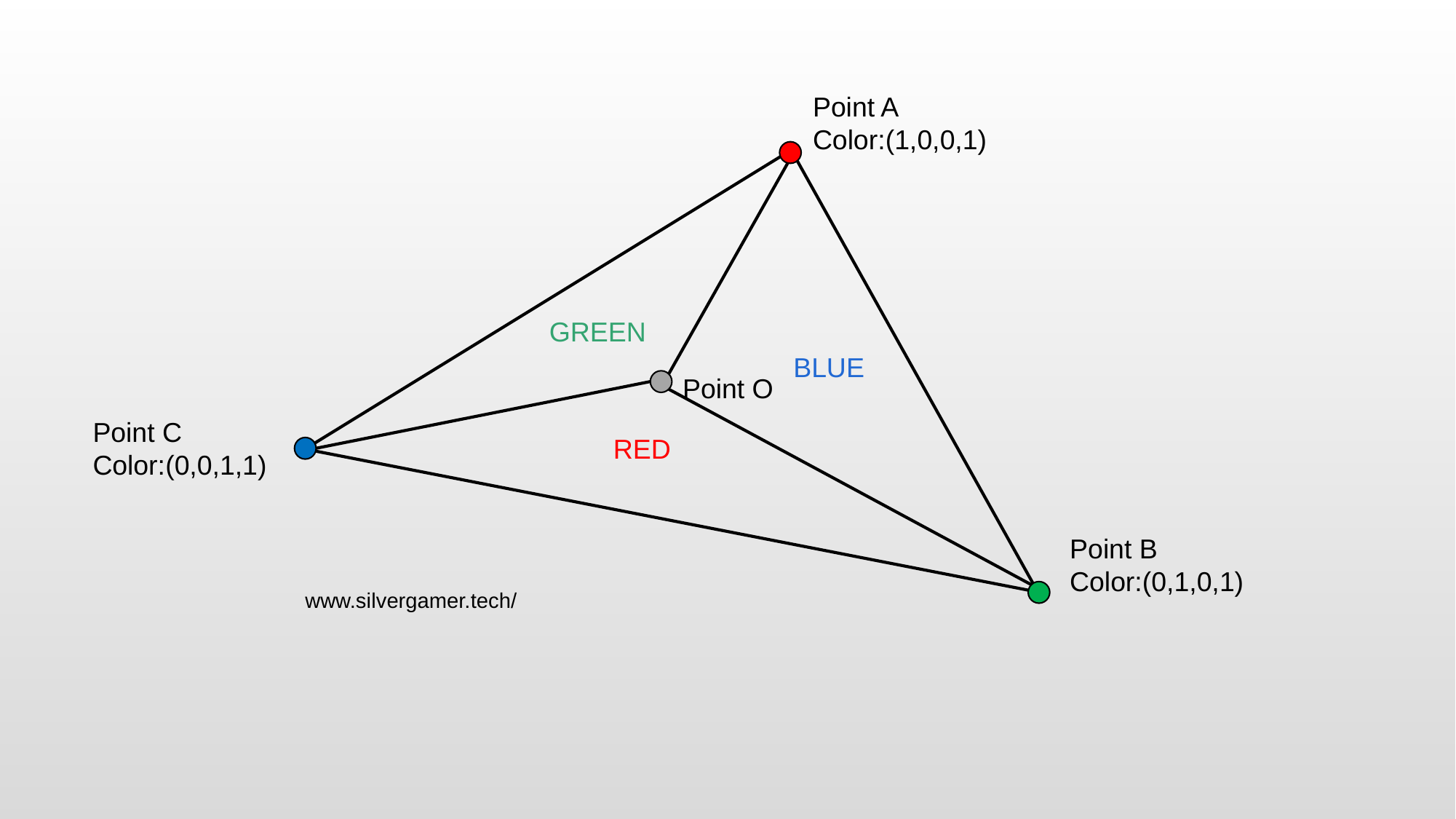

Point A
Color:(1,0,0,1)

GREEN
BLUE

Point C
Color:(0,0,1,1)
RED

Point B
Color:(0,1,0,1)
www.silvergamer.tech/

Point O